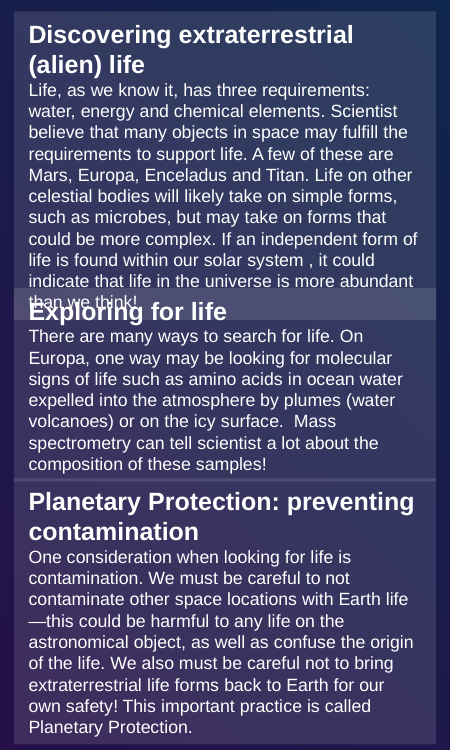

Discovering extraterrestrial (alien) life
Life, as we know it, has three requirements: water, energy and chemical elements. Scientist believe that many objects in space may fulfill the requirements to support life. A few of these are Mars, Europa, Enceladus and Titan. Life on other celestial bodies will likely take on simple forms, such as microbes, but may take on forms that could be more complex. If an independent form of life is found within our solar system , it could indicate that life in the universe is more abundant than we think!
Exploring for life
There are many ways to search for life. On Europa, one way may be looking for molecular signs of life such as amino acids in ocean water expelled into the atmosphere by plumes (water volcanoes) or on the icy surface.  Mass spectrometry can tell scientist a lot about the composition of these samples!
Planetary Protection: preventing contamination
One consideration when looking for life is contamination. We must be careful to not contaminate other space locations with Earth life—this could be harmful to any life on the astronomical object, as well as confuse the origin of the life. We also must be careful not to bring extraterrestrial life forms back to Earth for our own safety! This important practice is called Planetary Protection.